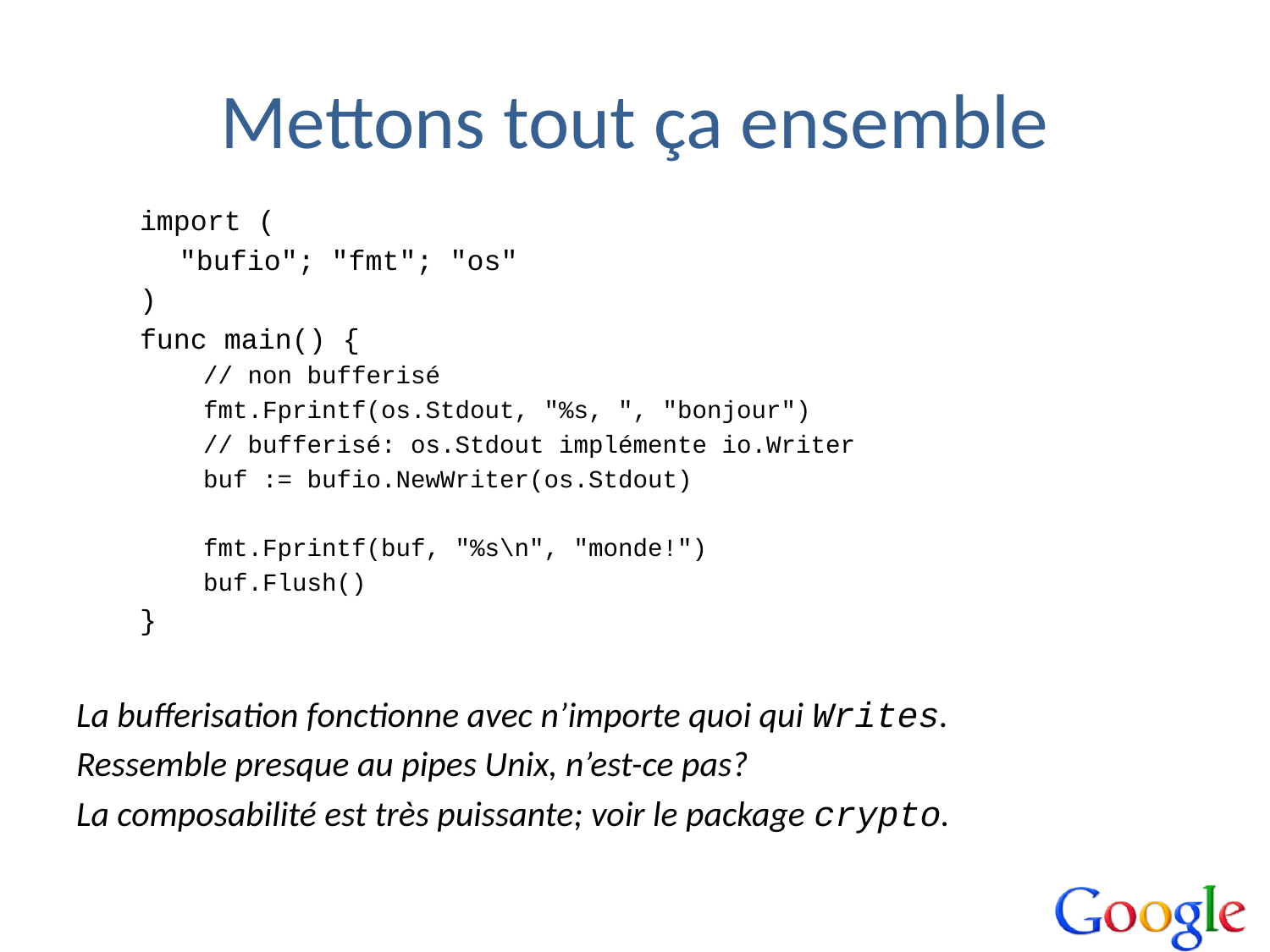

# Mettons tout ça ensemble
import (
	"bufio"; "fmt"; "os"
)
func main() {
// non bufferisé
fmt.Fprintf(os.Stdout, "%s, ", "bonjour")
// bufferisé: os.Stdout implémente io.Writer
buf := bufio.NewWriter(os.Stdout)

fmt.Fprintf(buf, "%s\n", "monde!")
buf.Flush()
}

La bufferisation fonctionne avec n’importe quoi qui Writes.
Ressemble presque au pipes Unix, n’est-ce pas?
La composabilité est très puissante; voir le package crypto.